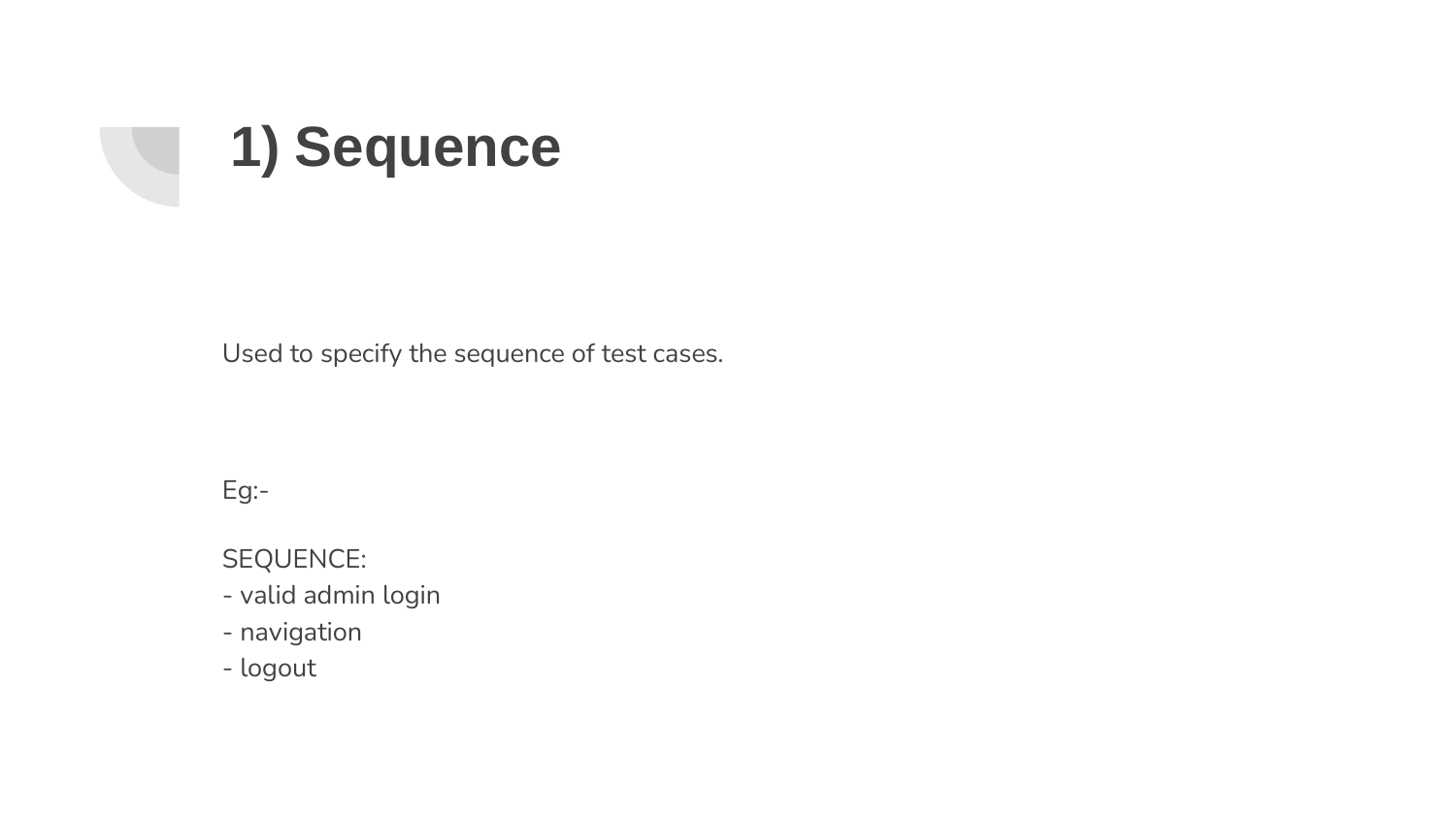

# Sequence
Used to specify the sequence of test cases.

Eg:-
SEQUENCE:
- valid admin login
- navigation
- logout